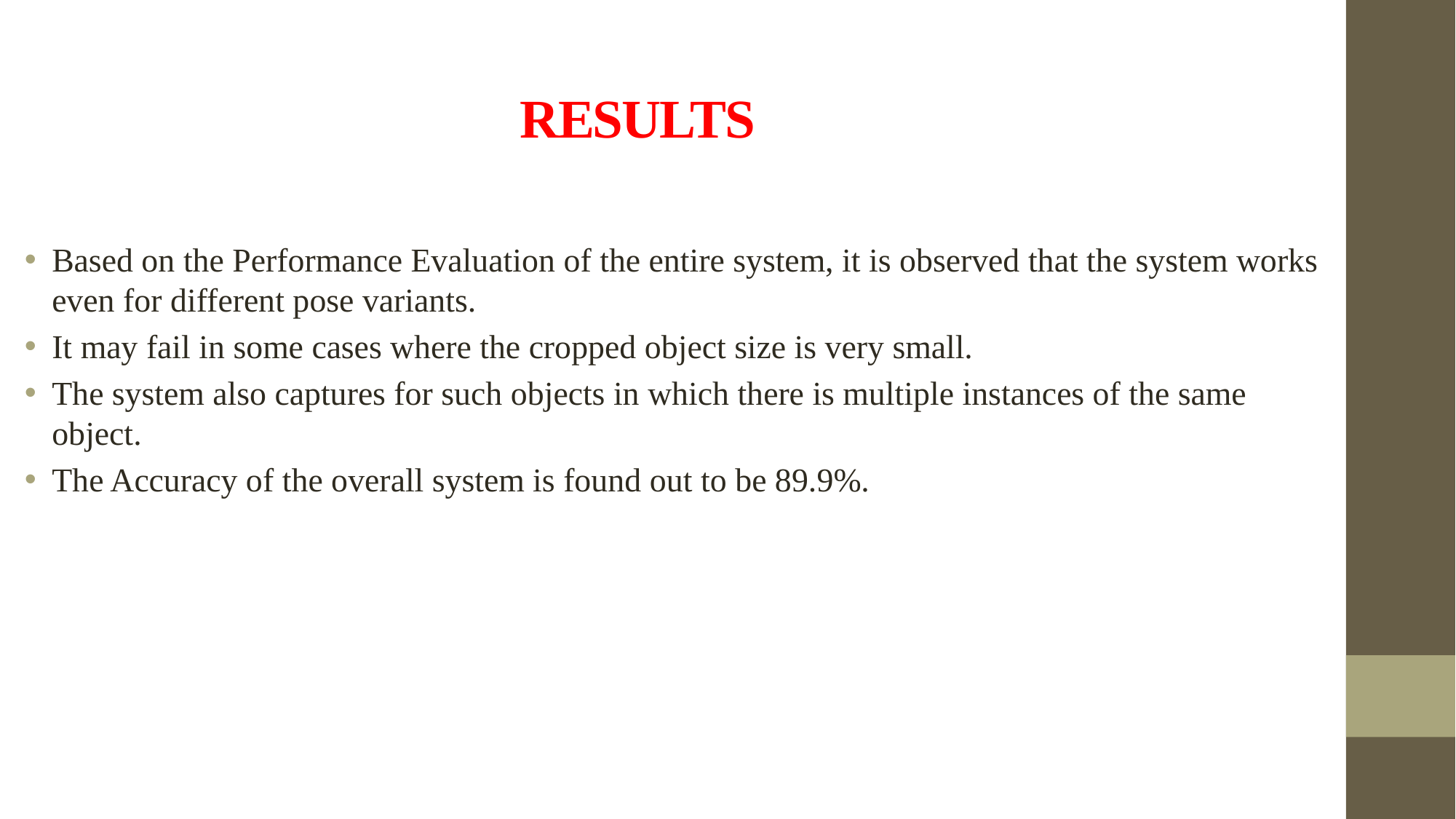

Based on the Performance Evaluation of the entire system, it is observed that the system works even for different pose variants.
It may fail in some cases where the cropped object size is very small.
The system also captures for such objects in which there is multiple instances of the same object.
The Accuracy of the overall system is found out to be 89.9%.
# RESULTS